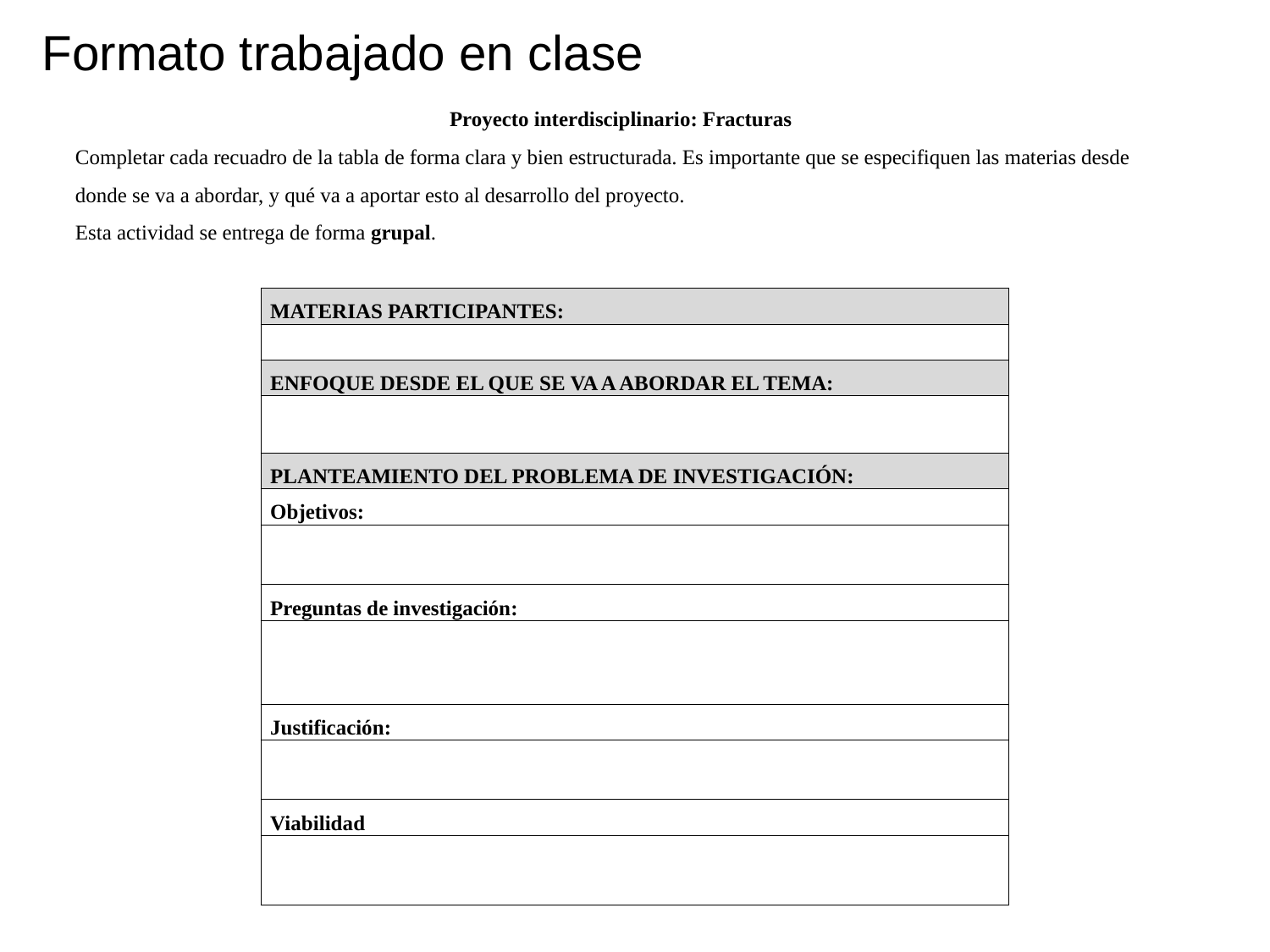

# Formato trabajado en clase

Proyecto interdisciplinario: Fracturas
Completar cada recuadro de la tabla de forma clara y bien estructurada. Es importante que se especifiquen las materias desde donde se va a abordar, y qué va a aportar esto al desarrollo del proyecto.
Esta actividad se entrega de forma grupal.
| MATERIAS PARTICIPANTES: |
| --- |
|  |
| ENFOQUE DESDE EL QUE SE VA A ABORDAR EL TEMA: |
|  |
| PLANTEAMIENTO DEL PROBLEMA DE INVESTIGACIÓN: |
| Objetivos: |
|  |
| Preguntas de investigación: |
|  |
| Justificación: |
|  |
| Viabilidad |
|  |